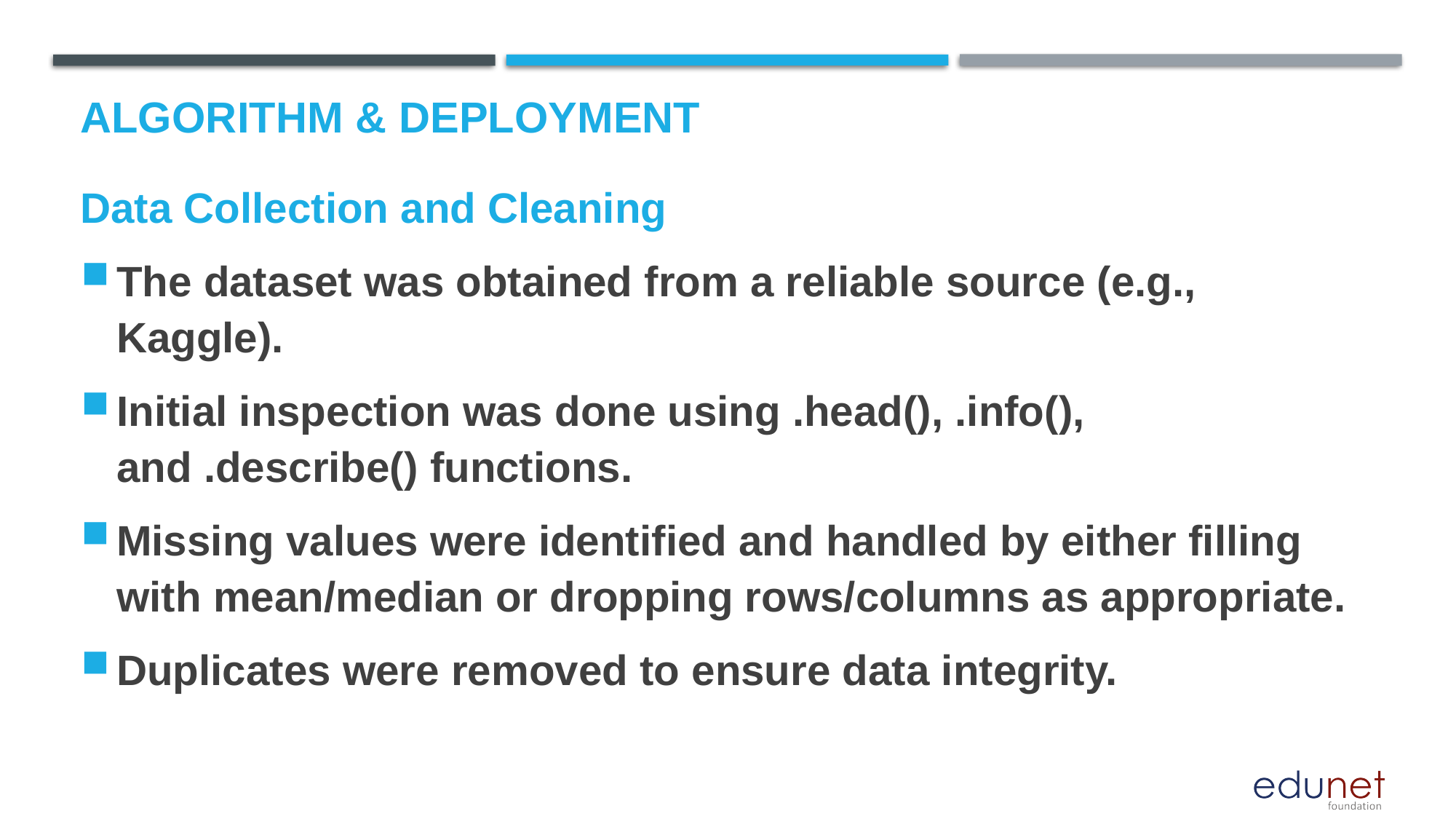

# Algorithm & Deployment
Data Collection and Cleaning
The dataset was obtained from a reliable source (e.g., Kaggle).
Initial inspection was done using .head(), .info(), and .describe() functions.
Missing values were identified and handled by either filling with mean/median or dropping rows/columns as appropriate.
Duplicates were removed to ensure data integrity.